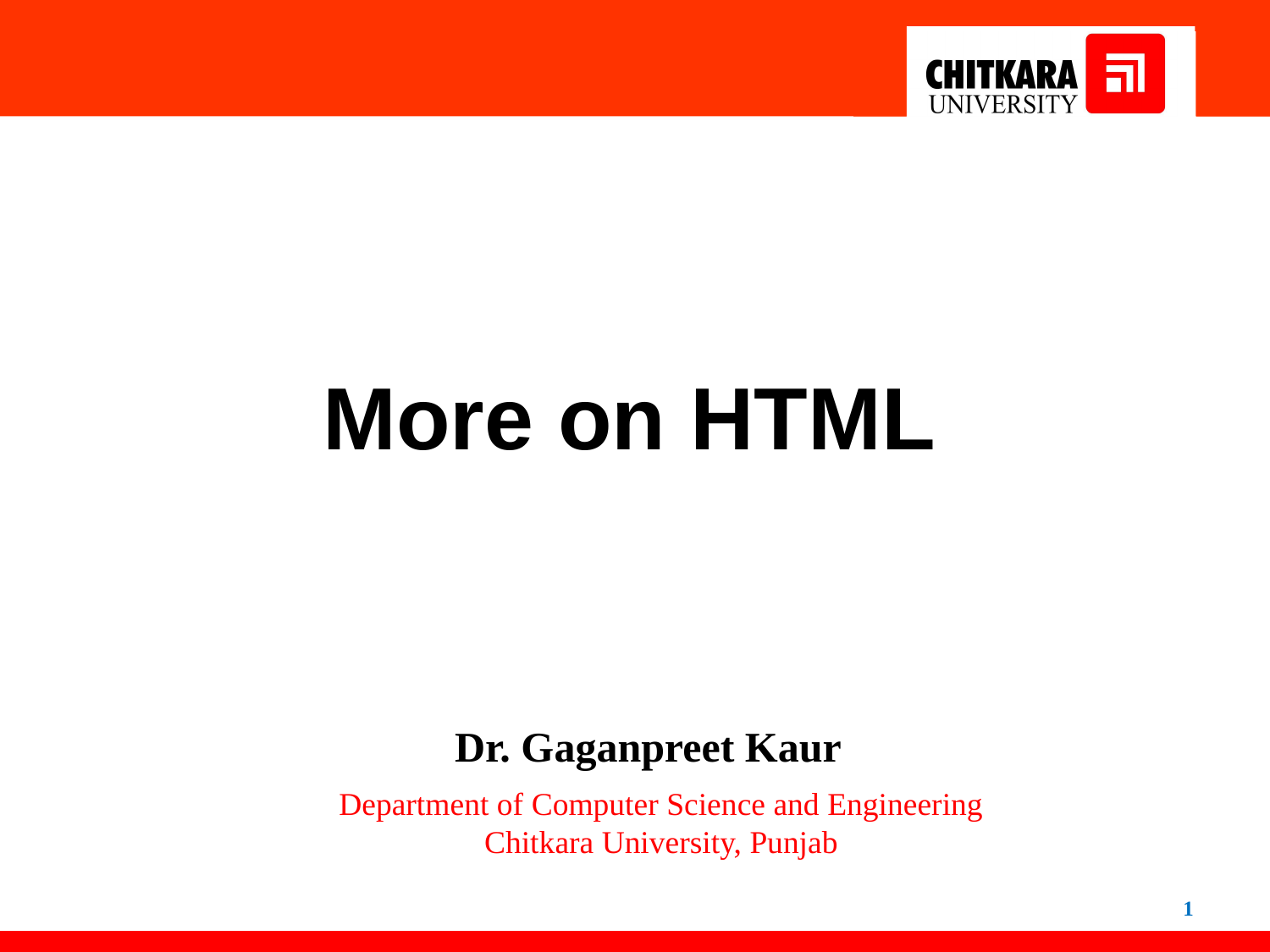

More on HTML
          Dr. Gaganpreet Kaur
Department of Computer Science and Engineering
Chitkara University, Punjab
1